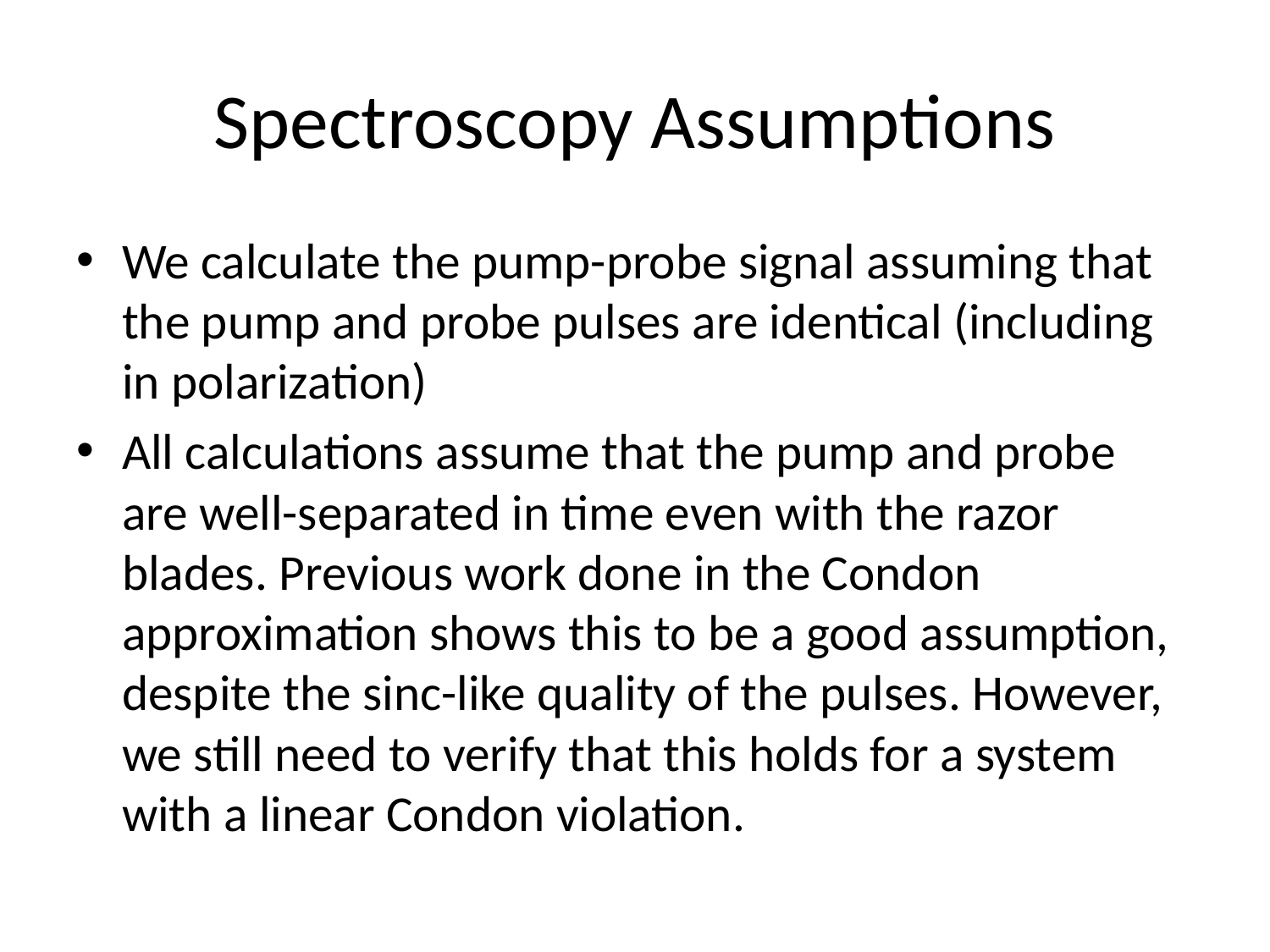

# Spectroscopy Assumptions
We calculate the pump-probe signal assuming that the pump and probe pulses are identical (including in polarization)
All calculations assume that the pump and probe are well-separated in time even with the razor blades. Previous work done in the Condon approximation shows this to be a good assumption, despite the sinc-like quality of the pulses. However, we still need to verify that this holds for a system with a linear Condon violation.